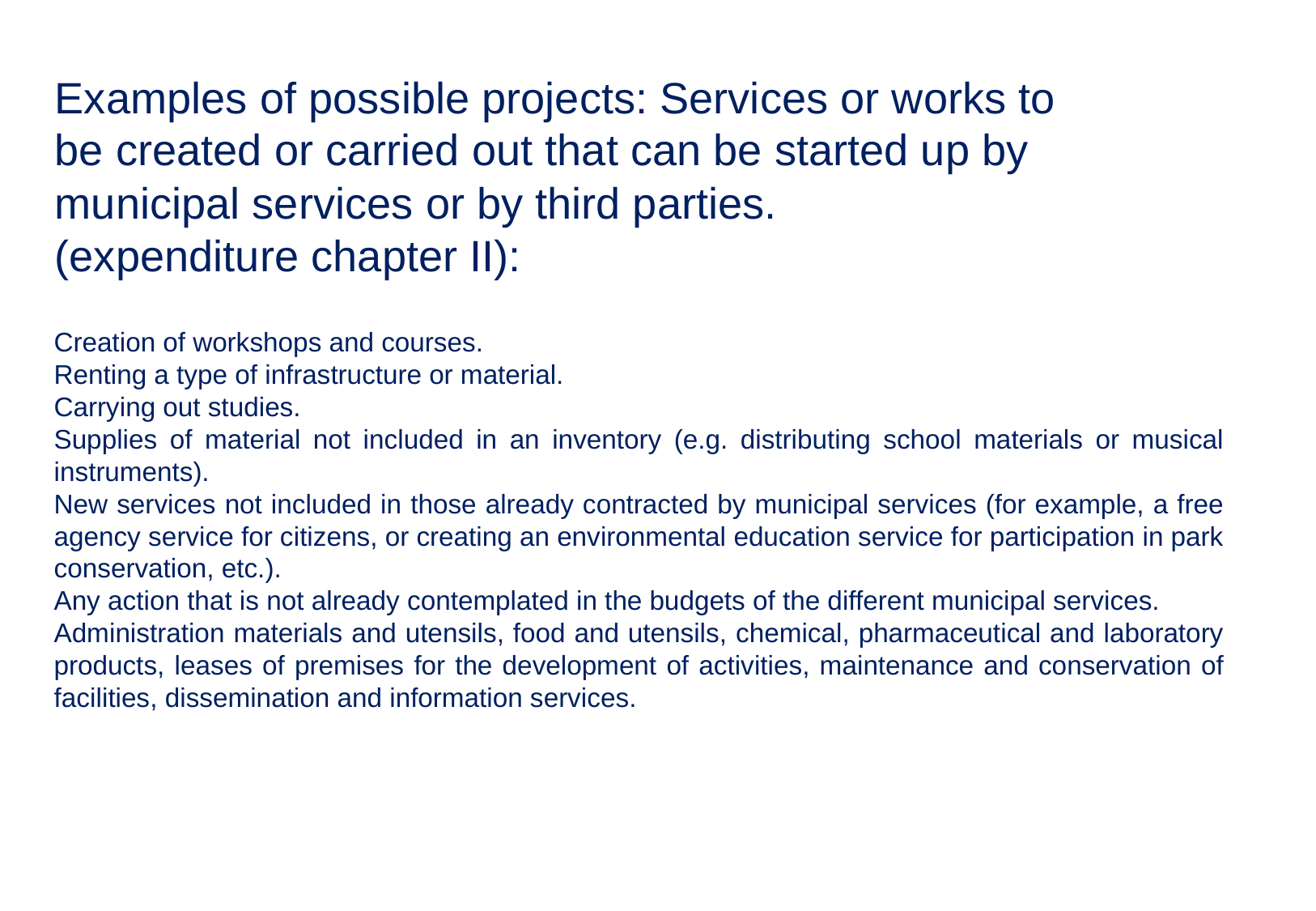

Examples of possible projects: Services or works to be created or carried out that can be started up by municipal services or by third parties.
(expenditure chapter II):

Creation of workshops and courses.
Renting a type of infrastructure or material.
Carrying out studies.
Supplies of material not included in an inventory (e.g. distributing school materials or musical instruments).
New services not included in those already contracted by municipal services (for example, a free agency service for citizens, or creating an environmental education service for participation in park conservation, etc.).
Any action that is not already contemplated in the budgets of the different municipal services.
Administration materials and utensils, food and utensils, chemical, pharmaceutical and laboratory products, leases of premises for the development of activities, maintenance and conservation of facilities, dissemination and information services.
14